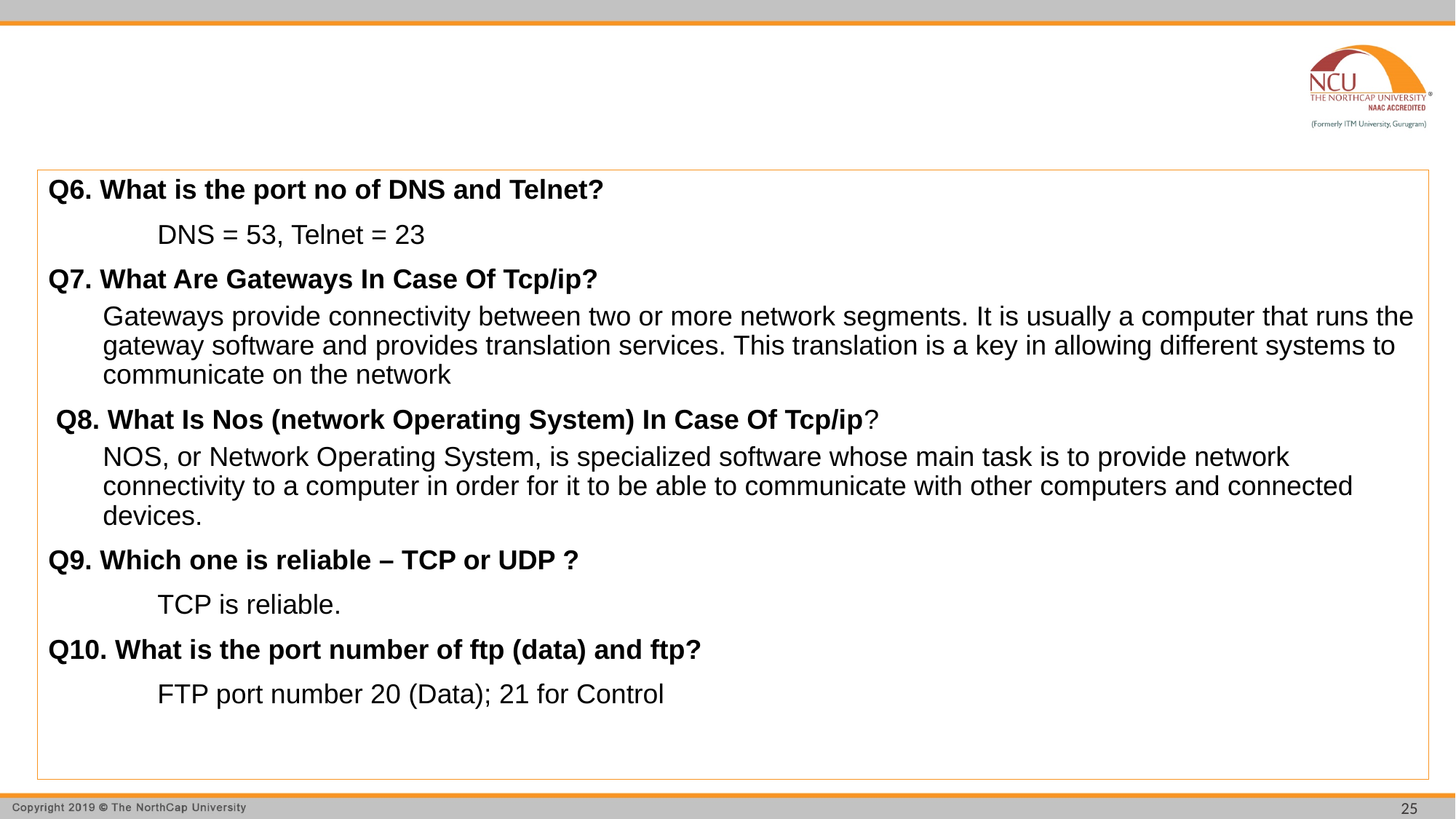

#
Q6. What is the port no of DNS and Telnet?
	DNS = 53, Telnet = 23
Q7. What Are Gateways In Case Of Tcp/ip?
Gateways provide connectivity between two or more network segments. It is usually a computer that runs the gateway software and provides translation services. This translation is a key in allowing different systems to communicate on the network
 Q8. What Is Nos (network Operating System) In Case Of Tcp/ip?
NOS, or Network Operating System, is specialized software whose main task is to provide network connectivity to a computer in order for it to be able to communicate with other computers and connected devices.
Q9. Which one is reliable – TCP or UDP ?
	TCP is reliable.
Q10. What is the port number of ftp (data) and ftp?
	FTP port number 20 (Data); 21 for Control

25